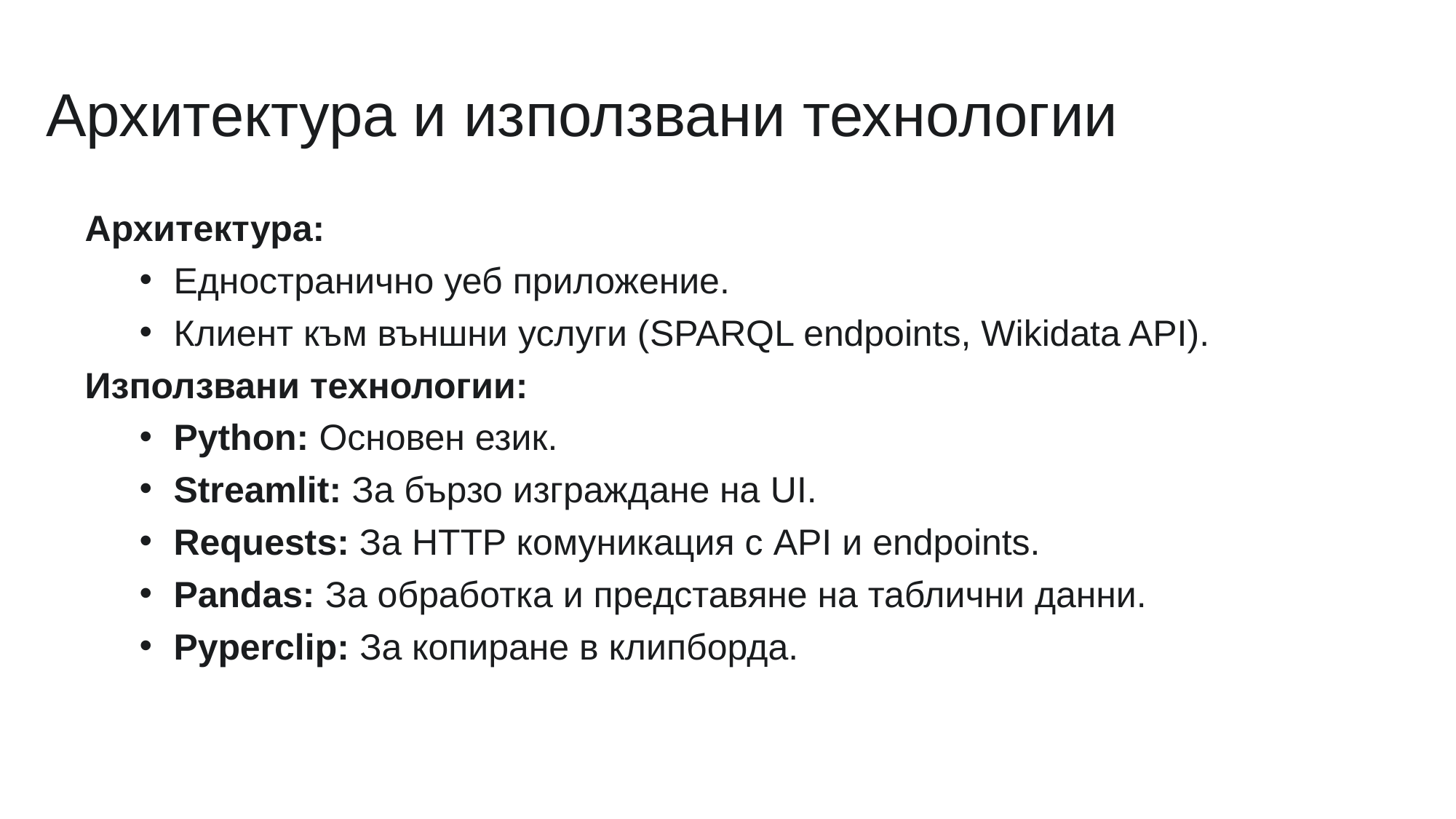

Архитектура и използвани технологии
Архитектура:

Едностранично уеб приложение.

Клиент към външни услуги (SPARQL endpoints, Wikidata API).

Използвани технологии:

Python: Основен език.

Streamlit: За бързо изграждане на UI.

Requests: За HTTP комуникация с API и endpoints.

Pandas: За обработка и представяне на таблични данни.

Pyperclip: За копиране в клипборда.